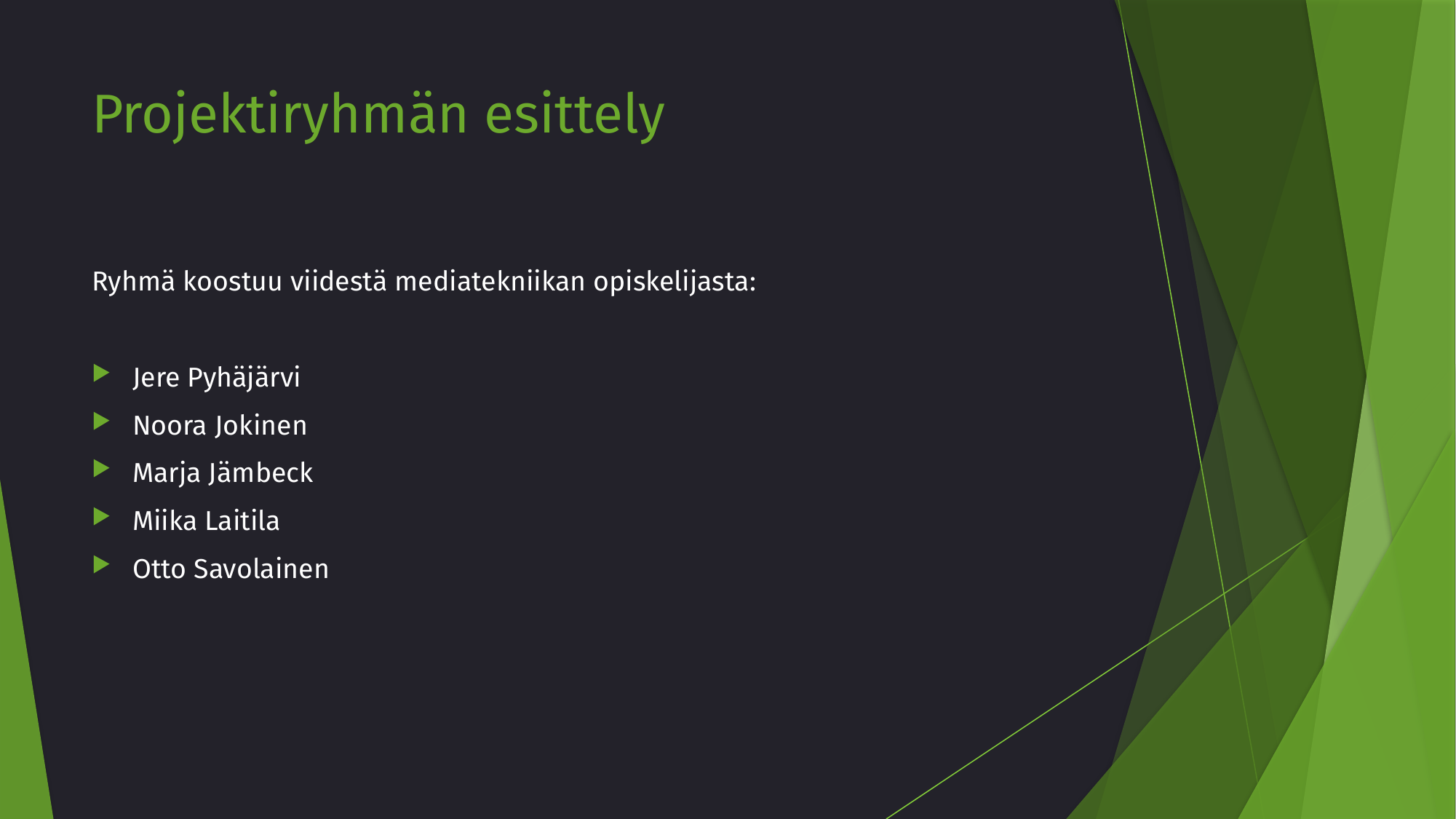

# Projektiryhmän esittely
Ryhmä koostuu viidestä mediatekniikan opiskelijasta:

Jere Pyhäjärvi
Noora Jokinen
Marja Jämbeck
Miika Laitila
Otto Savolainen